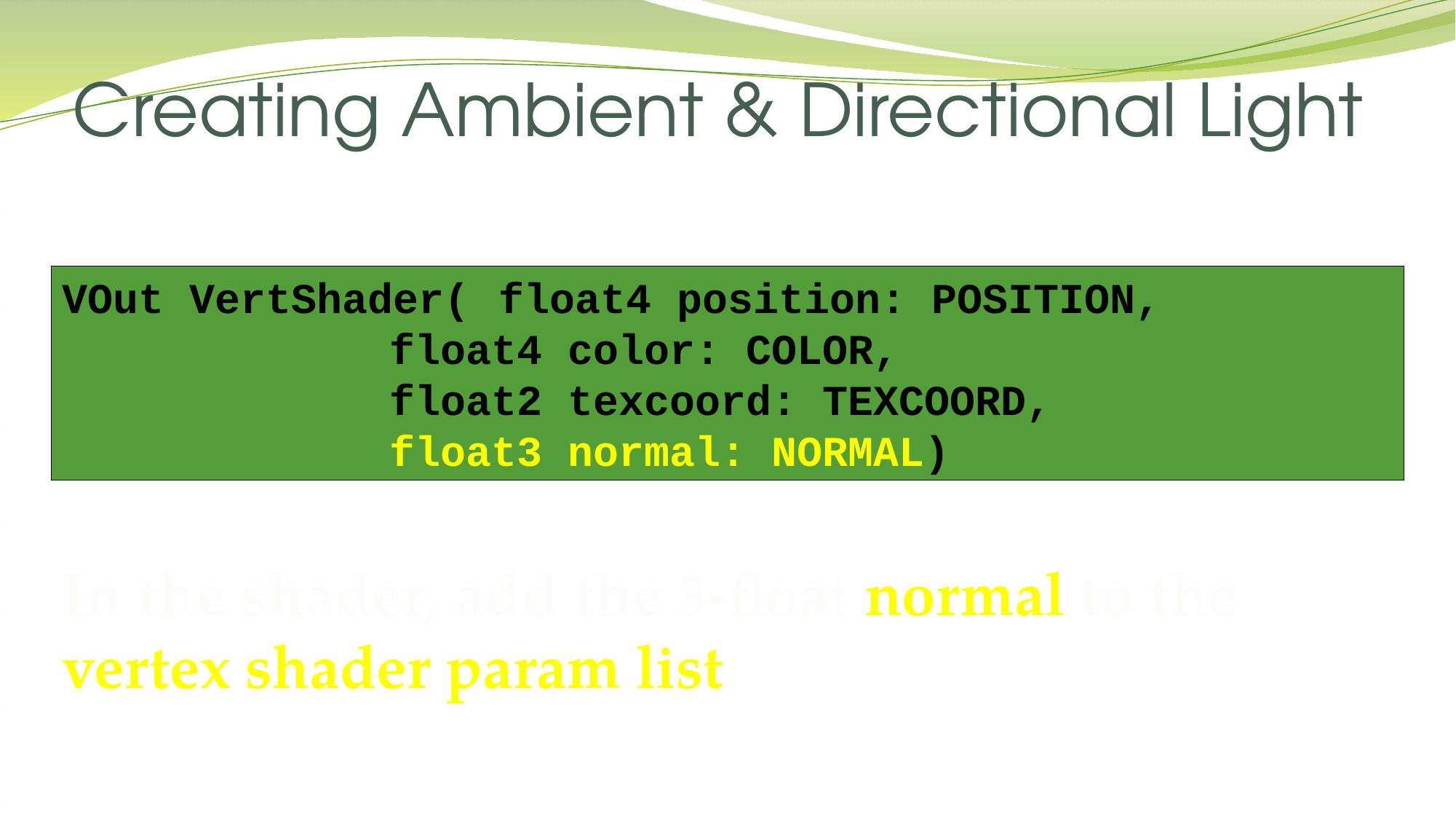

# Creating Ambient & Directional Light
VOut VertShader(	float4 position: POSITION,
			float4 color: COLOR,
			float2 texcoord: TEXCOORD,
			float3 normal: NORMAL)
In the shader, add the 3-float normal to the vertex shader param list